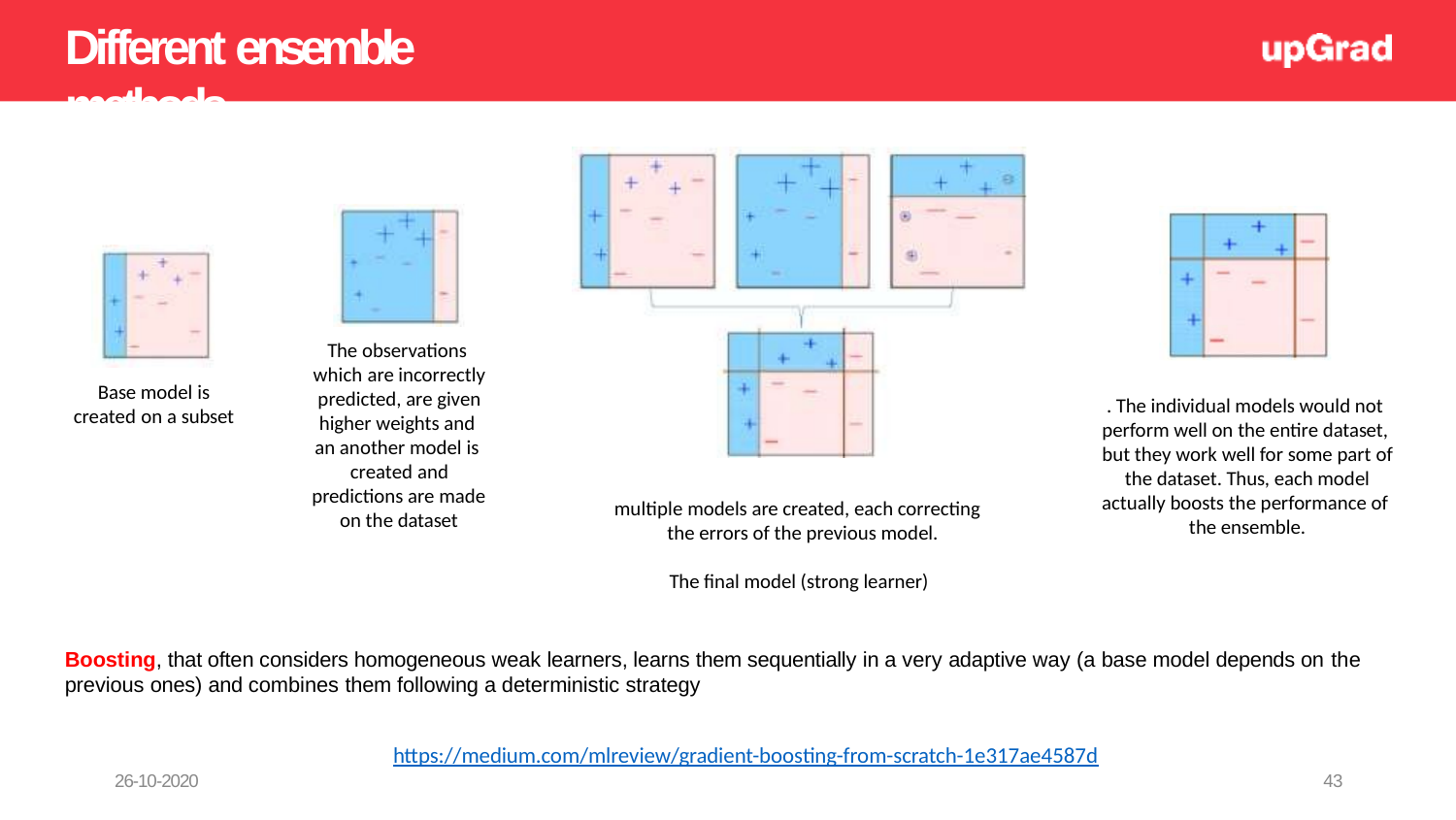

# Different ensemble methods

The observations  which are incorrectly  predicted, are given  higher weights and  an another model is  created and
Base model is
created on a subset
. The individual models would not  perform well on the entire dataset,  but they work well for some part of  the dataset. Thus, each model  actually boosts the performance of  the ensemble.
predictions are made
on the dataset
multiple models are created, each correcting  the errors of the previous model.
The final model (strong learner)

Boosting, that often considers homogeneous weak learners, learns them sequentially in a very adaptive way (a base model depends on the
previous ones) and combines them following a deterministic strategy

https://medium.com/mlreview/gradient-boosting-from-scratch-1e317ae4587d
26-10-2020
43